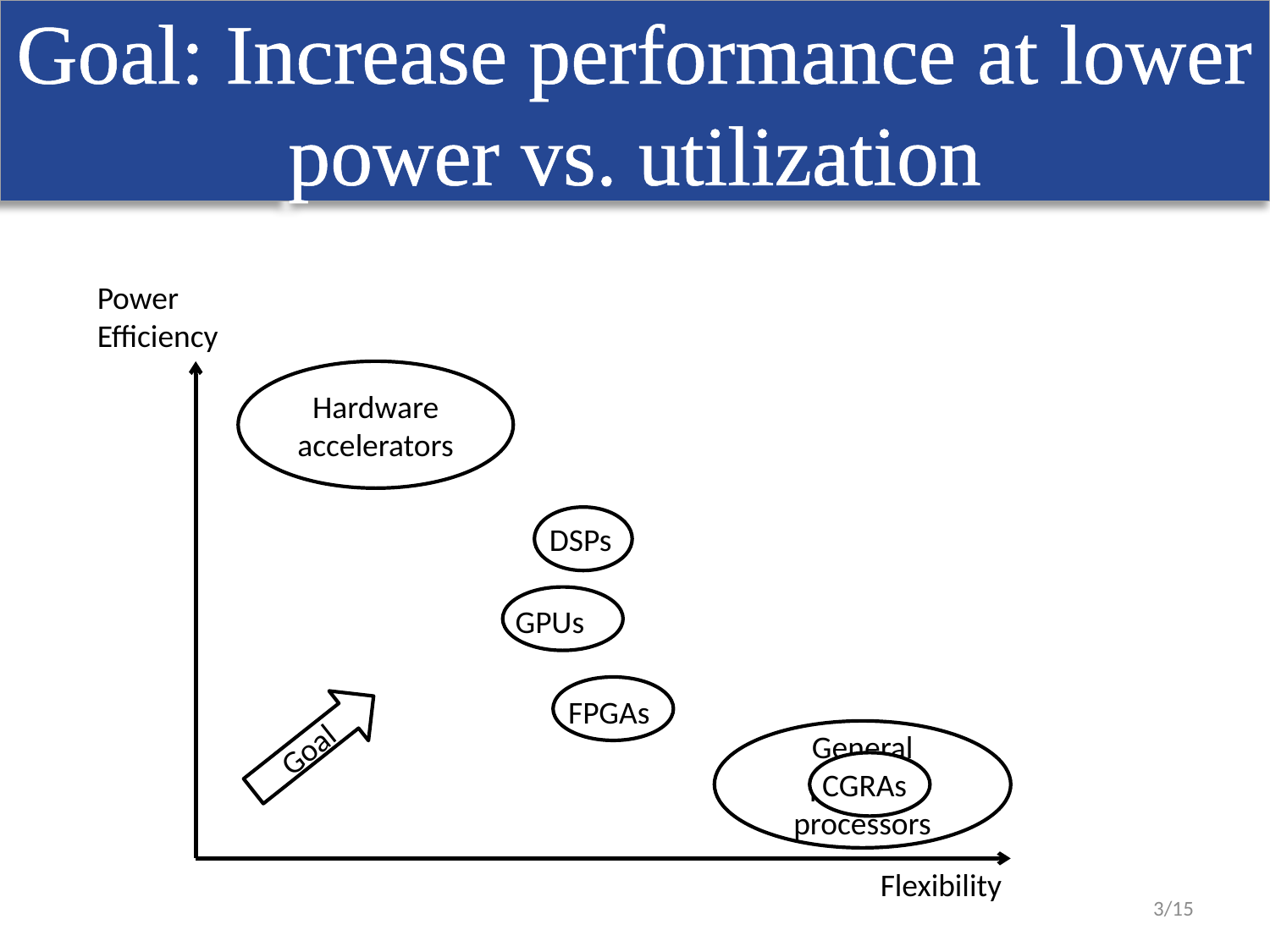

Goal: Increase performance at lower power vs. utilization
Power Efficiency
Hardware accelerators

DSPs

GPUs

FPGAs
Goal
General purpose processors

CGRAs
Flexibility
3/15